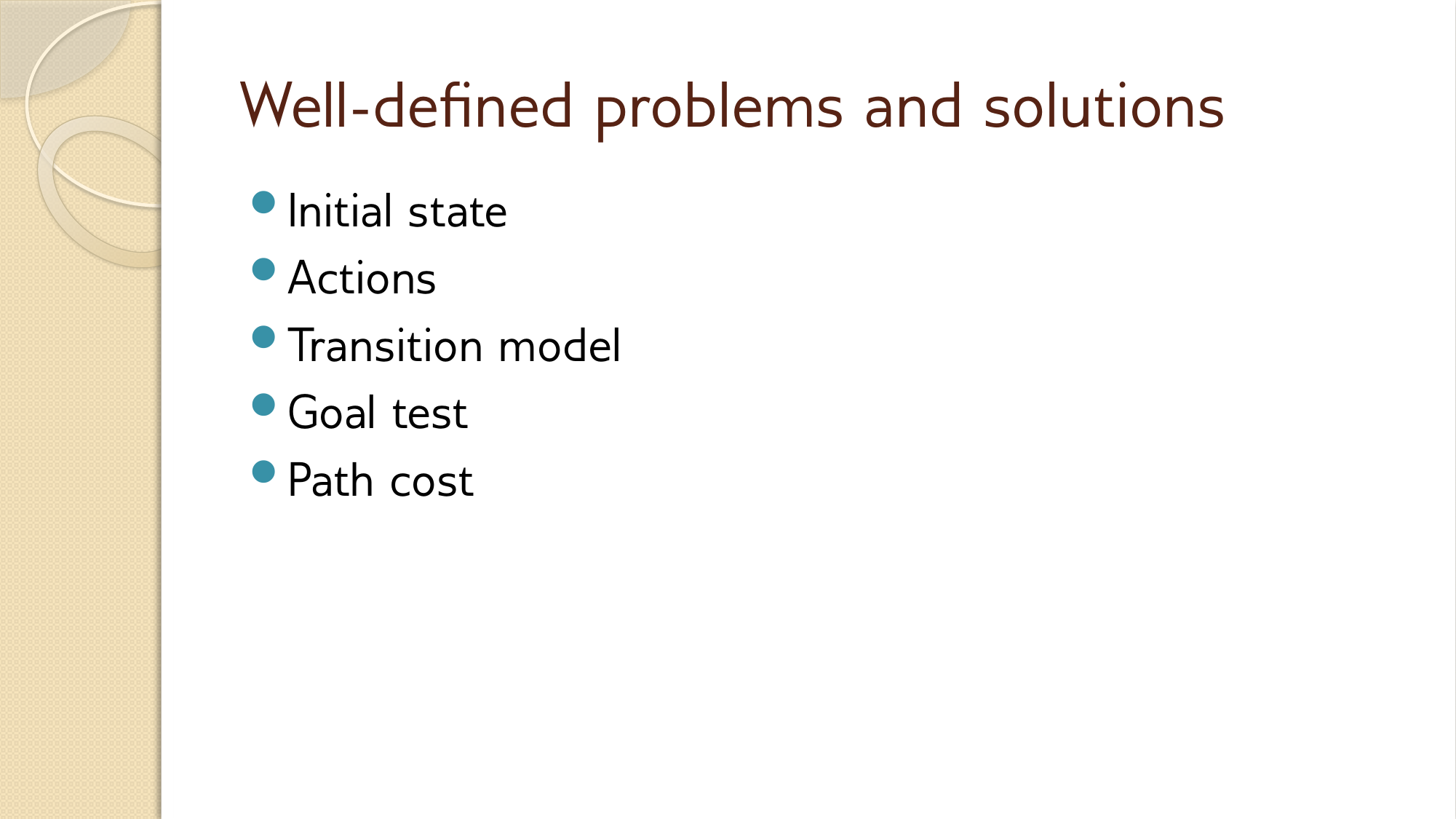

# Well-defined problems and solutions
Initial state
Actions
Transition model
Goal test
Path cost